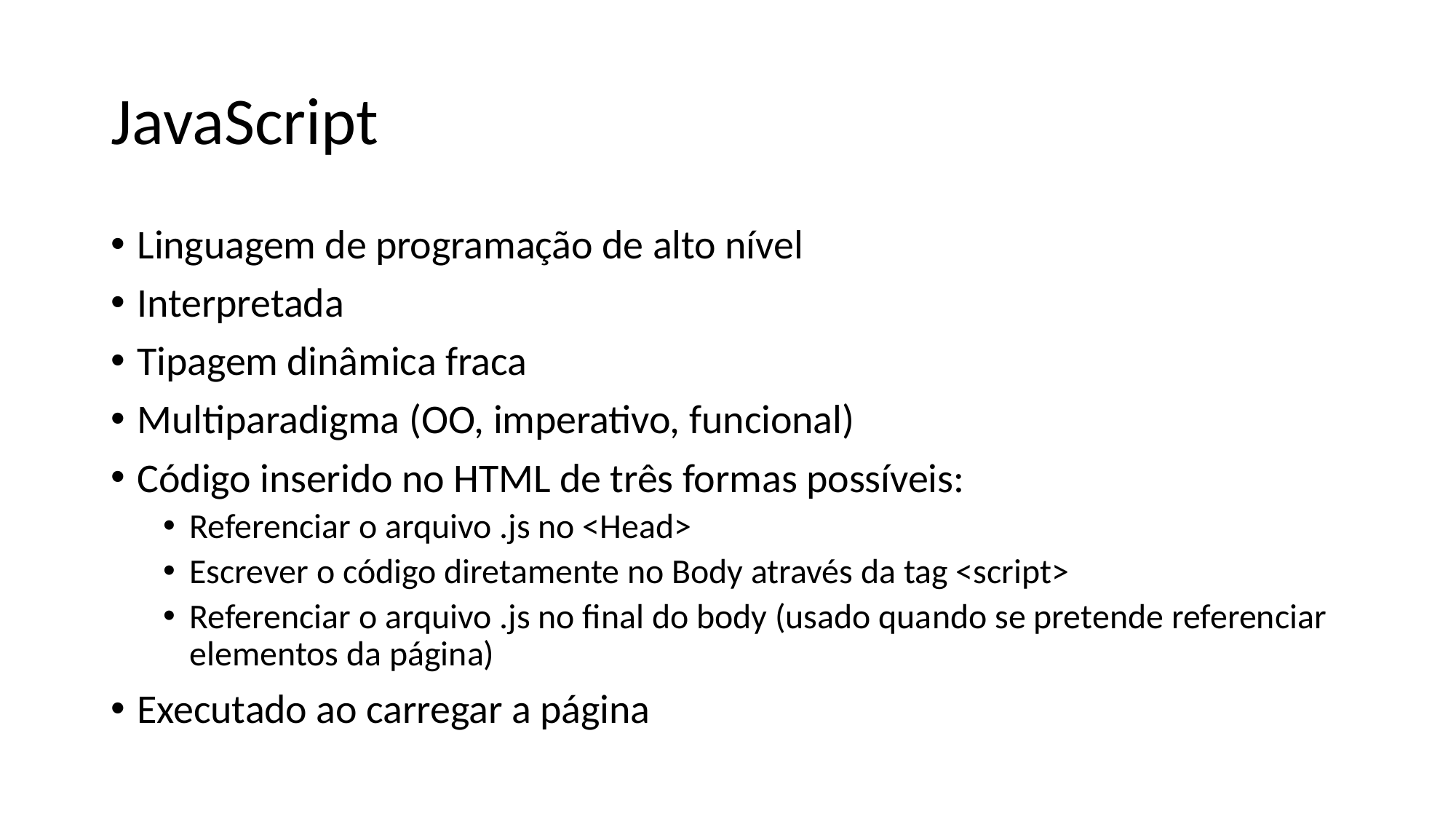

# JavaScript
Linguagem de programação de alto nível
Interpretada
Tipagem dinâmica fraca
Multiparadigma (OO, imperativo, funcional)
Código inserido no HTML de três formas possíveis:
Referenciar o arquivo .js no <Head>
Escrever o código diretamente no Body através da tag <script>
Referenciar o arquivo .js no final do body (usado quando se pretende referenciar elementos da página)
Executado ao carregar a página